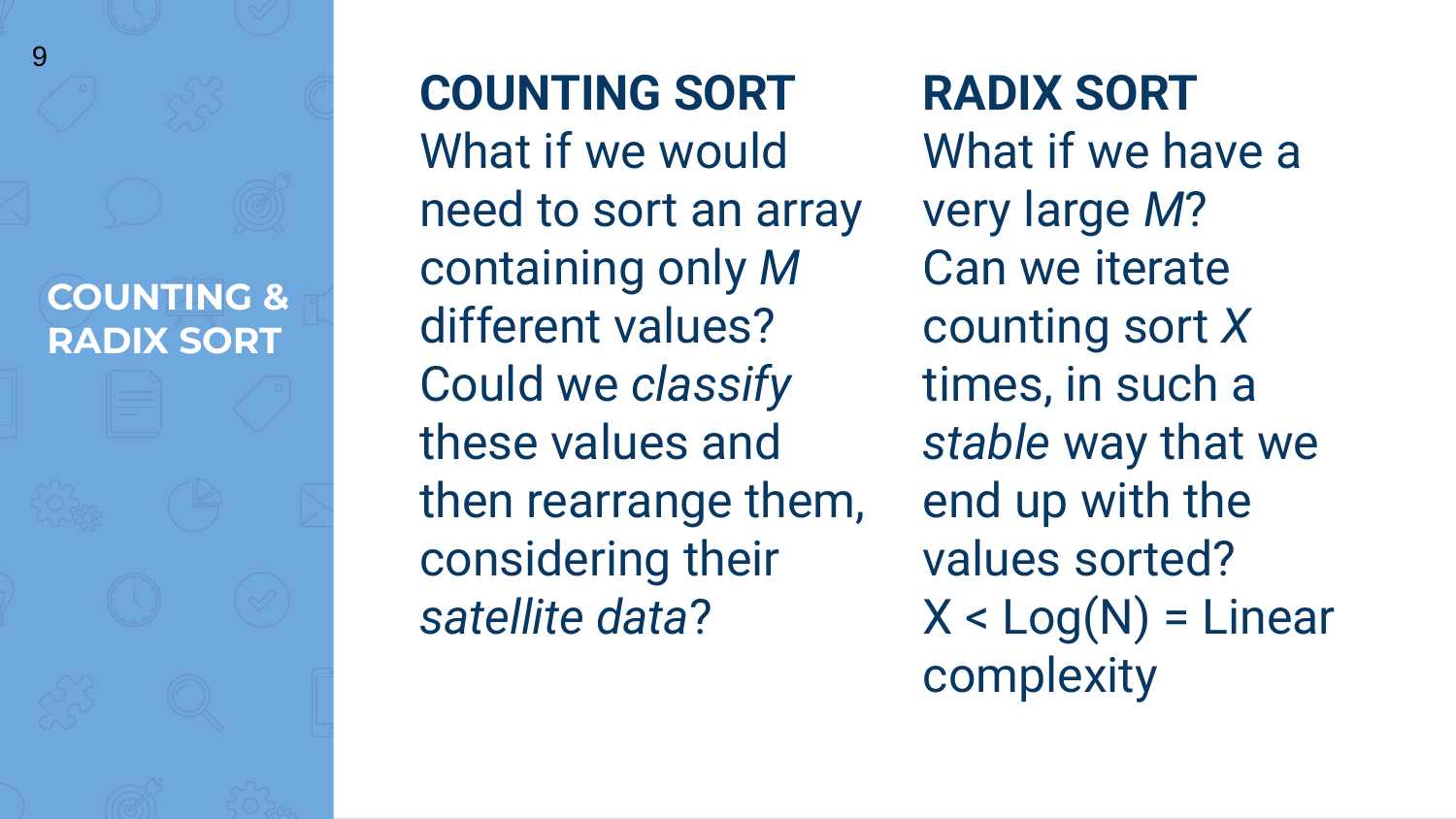

9
COUNTING SORT
What if we would need to sort an array containing only M different values?
Could we classify these values and then rearrange them, considering their satellite data?
RADIX SORT
What if we have a very large M?
Can we iterate counting sort X times, in such a stable way that we end up with the values sorted?
X < Log(N) = Linear complexity
# COUNTING & RADIX SORT